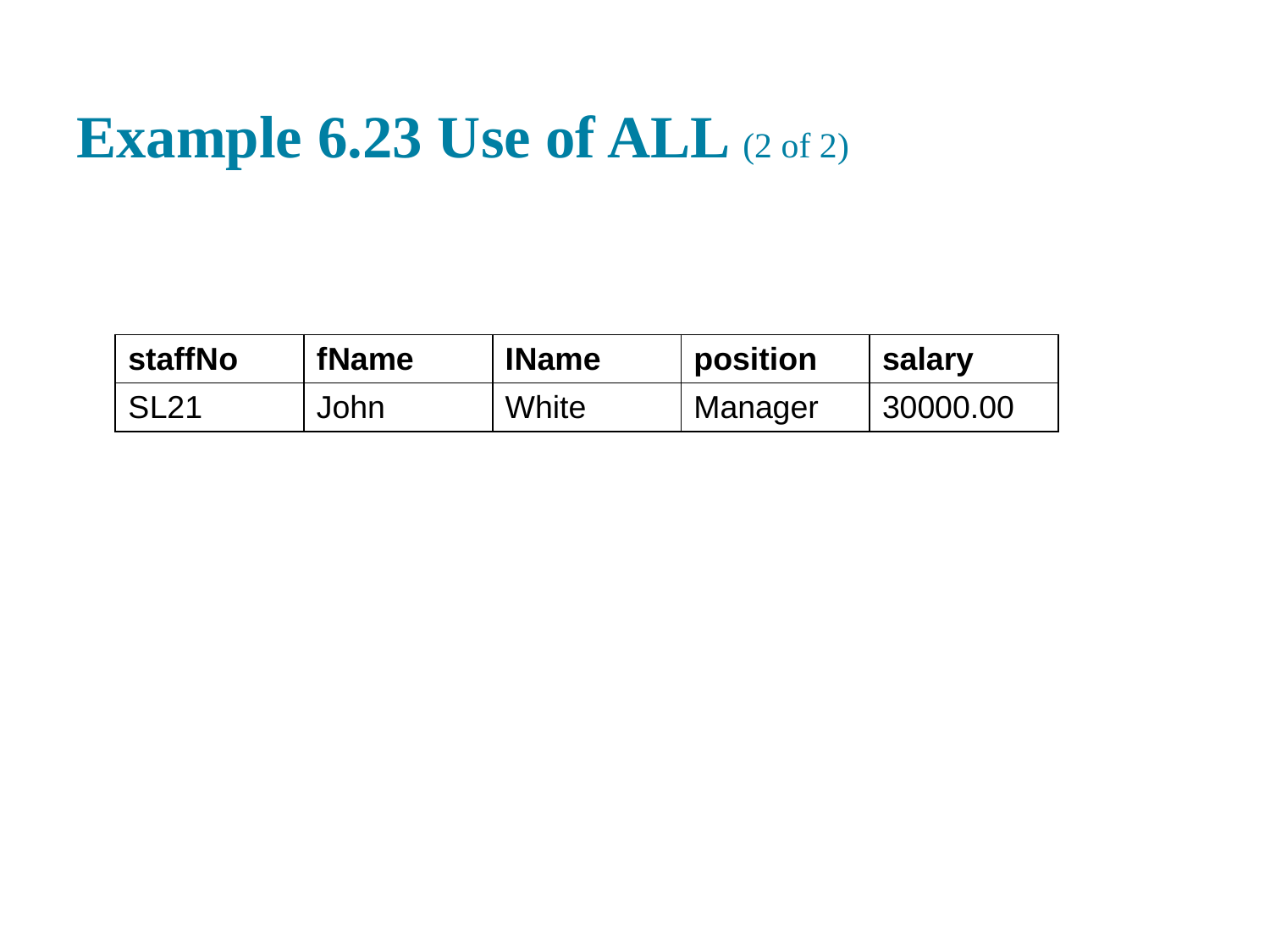

# Example 6.23 Use of ALL (2 of 2)
| staff N o | f Name | I Name | position | salary |
| --- | --- | --- | --- | --- |
| S L21 | John | White | Manager | 30000.00 |